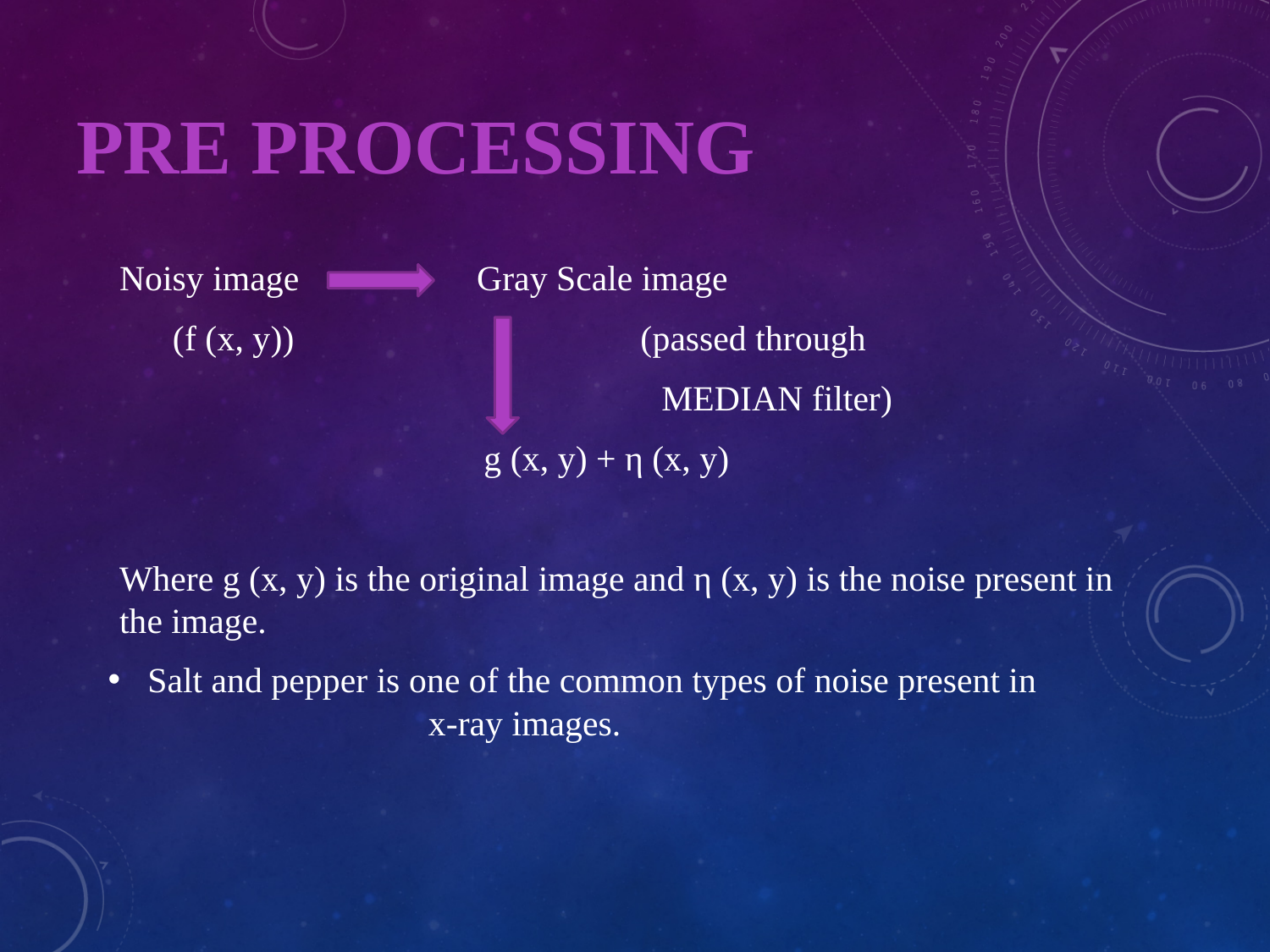

# Pre Processing
Noisy image                    Gray Scale image
      (f (x, y))                                       (passed through
                                                             MEDIAN filter)
                                         g (x, y) + η (x, y)

Where g (x, y) is the original image and η (x, y) is the noise present in the image.
Salt and pepper is one of the common types of noise present in		   x-ray images.